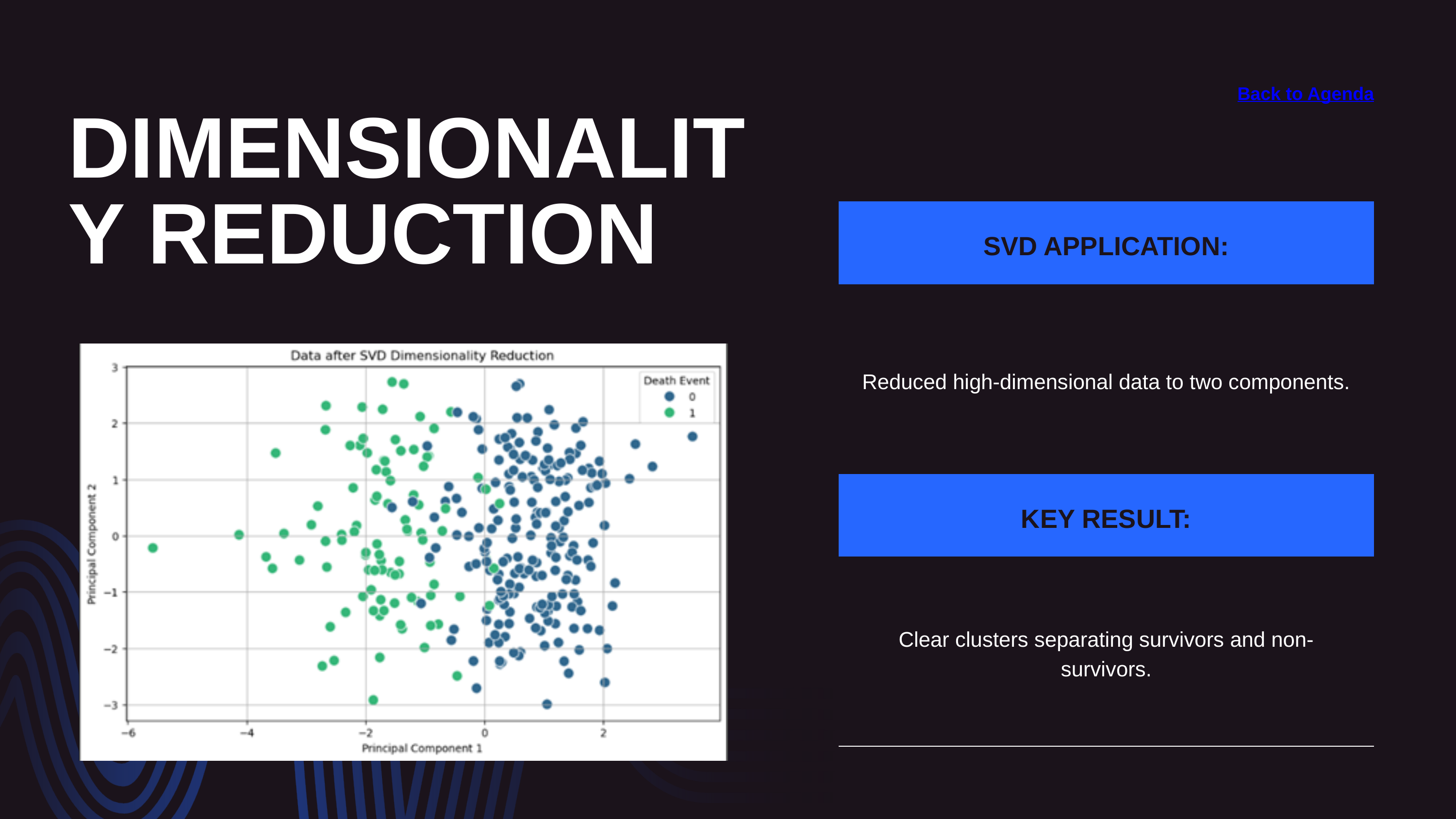

Back to Agenda
DIMENSIONALITY REDUCTION
| SVD APPLICATION: |
| --- |
| Reduced high-dimensional data to two components. |
| KEY RESULT: |
| Clear clusters separating survivors and non-survivors. |